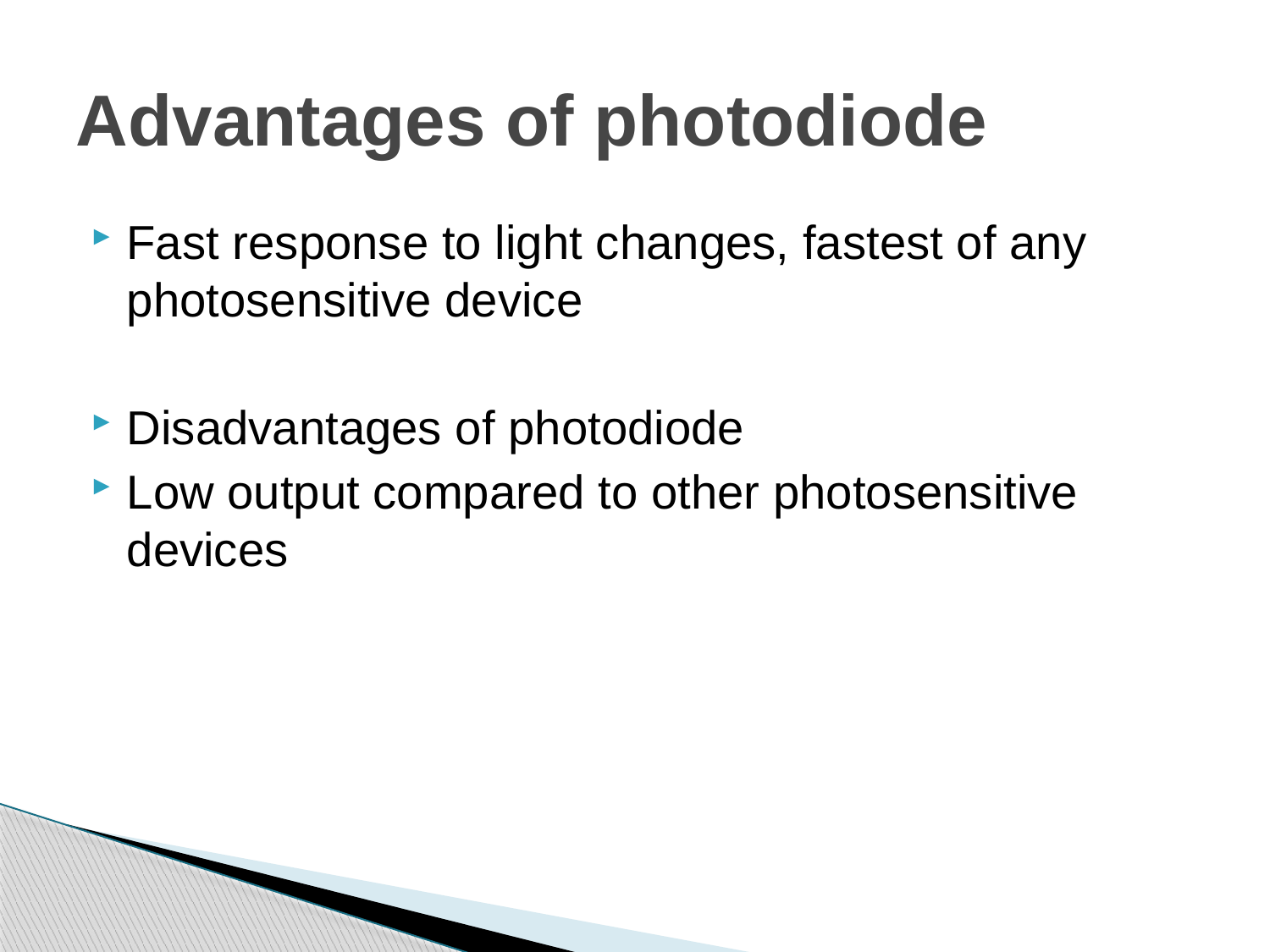

# Advantages of photodiode
Fast response to light changes, fastest of any photosensitive device

Disadvantages of photodiode
Low output compared to other photosensitive devices